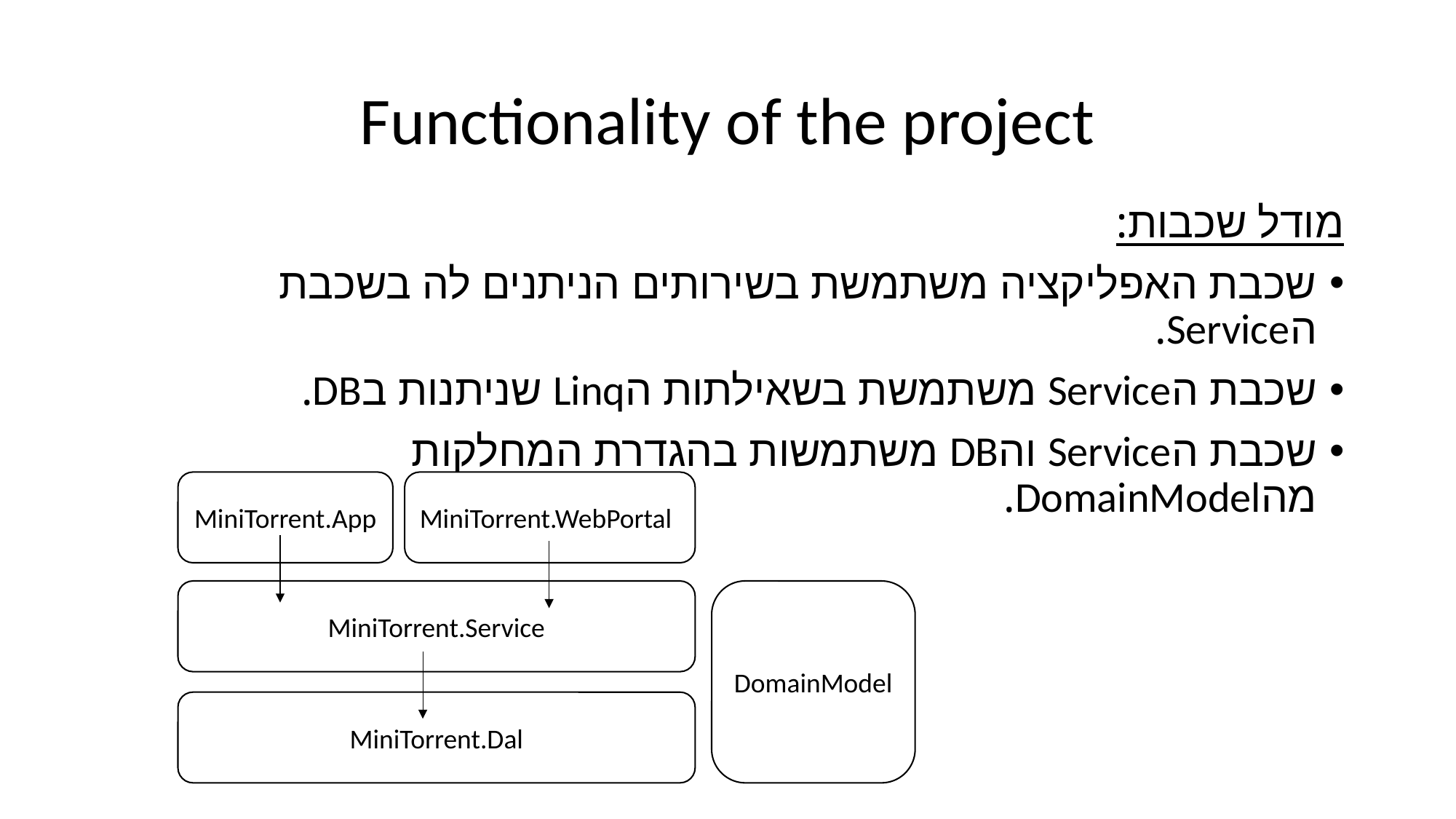

# Functionality of the project
מודל שכבות:
שכבת האפליקציה משתמשת בשירותים הניתנים לה בשכבת הService.
שכבת הService משתמשת בשאילתות הLinq שניתנות בDB.
שכבת הService והDB משתמשות בהגדרת המחלקות מהDomainModel.
MiniTorrent.WebPortal
MiniTorrent.App
MiniTorrent.Service
DomainModel
MiniTorrent.Dal